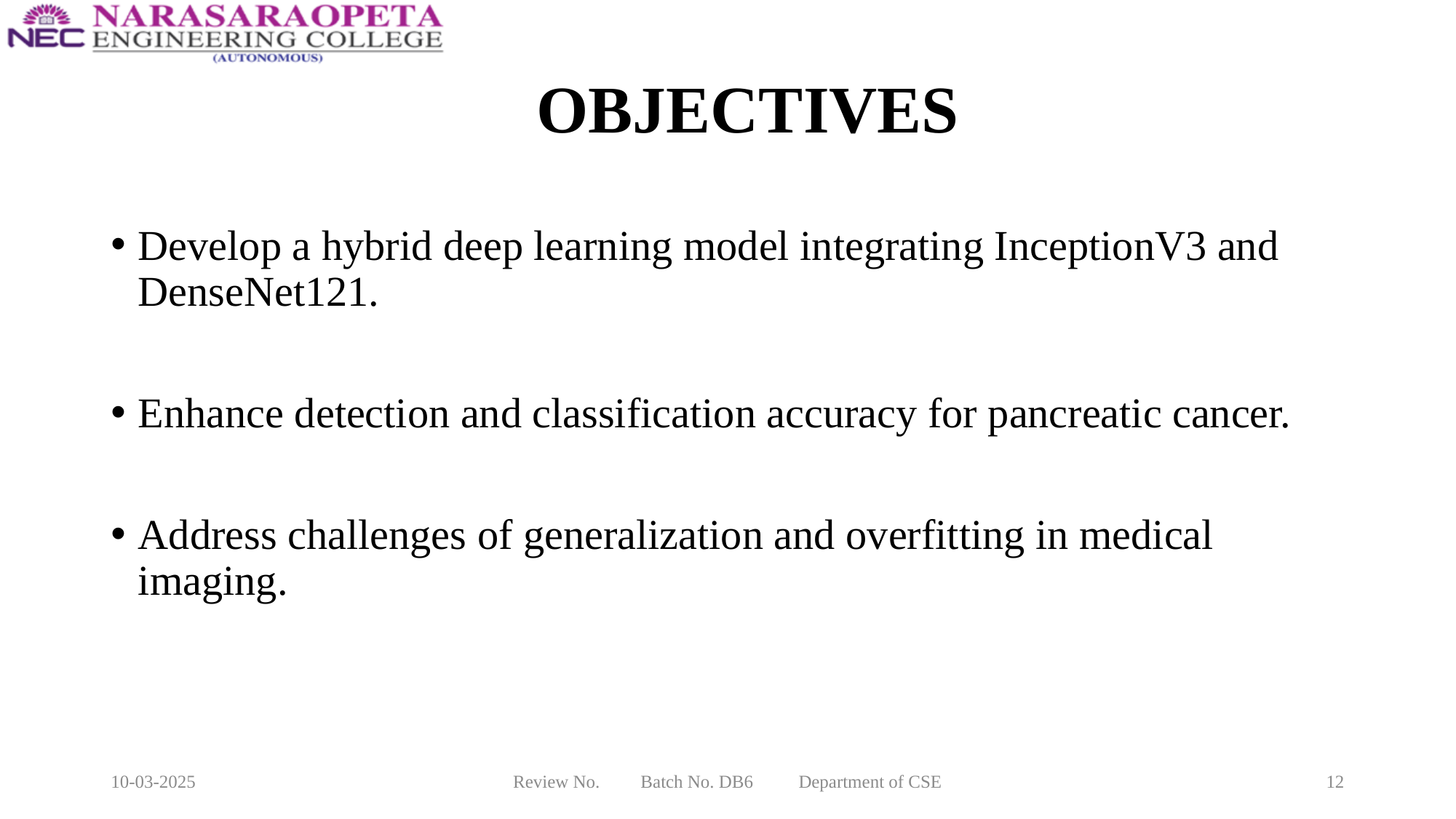

# OBJECTIVES
Develop a hybrid deep learning model integrating InceptionV3 and DenseNet121.

Enhance detection and classification accuracy for pancreatic cancer.

Address challenges of generalization and overfitting in medical imaging.
10-03-2025
Review No.         Batch No. DB6          Department of CSE
12